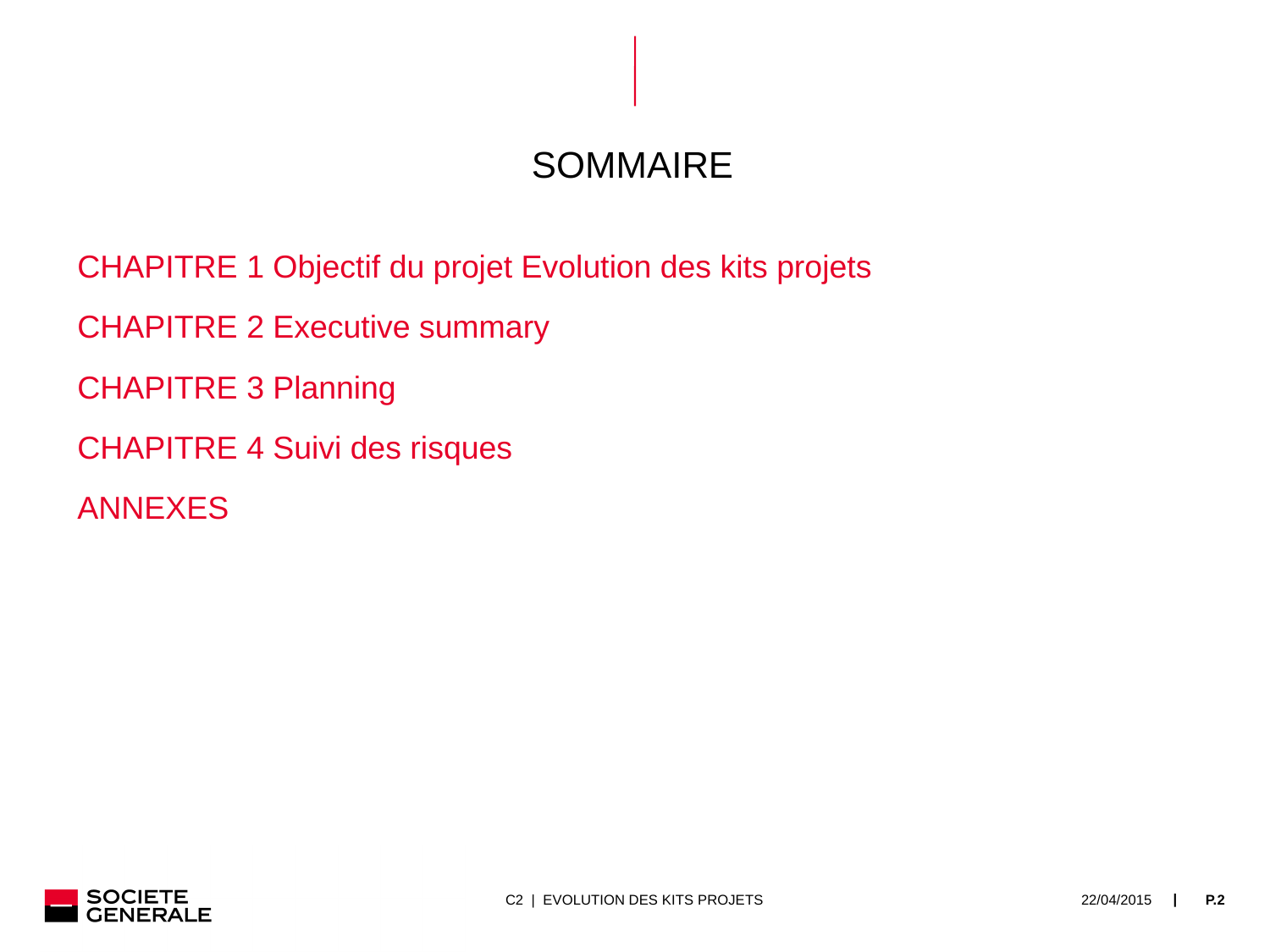

# SOMMAIRE
CHAPITRE 1 Objectif du projet Evolution des kits projets
CHAPITRE 2 Executive summary
CHAPITRE 3 Planning
CHAPITRE 4 Suivi des risques
ANNEXES

C2  |  EVOLUTION DES KITS PROJETS
22/04/2015
P.2